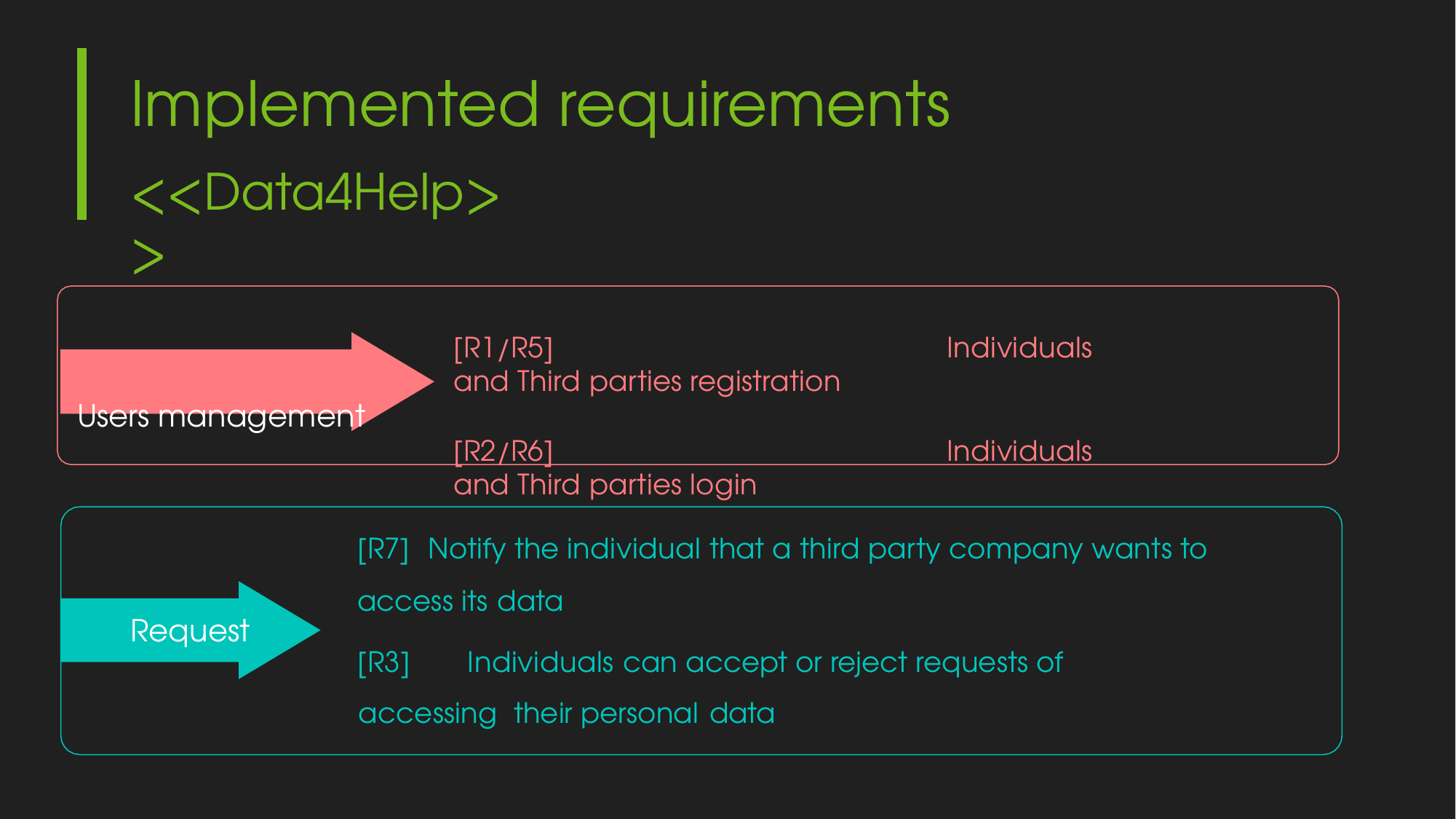

# Implemented requirements
<<Data4Help>>

[R1/R5]	Individuals and Third parties registration
Users management
[R2/R6]	Individuals and Third parties login

[R7]	Notify the individual that a third party company wants to  access its data
[R3]	Individuals can accept or reject requests of accessing  their personal data

Request